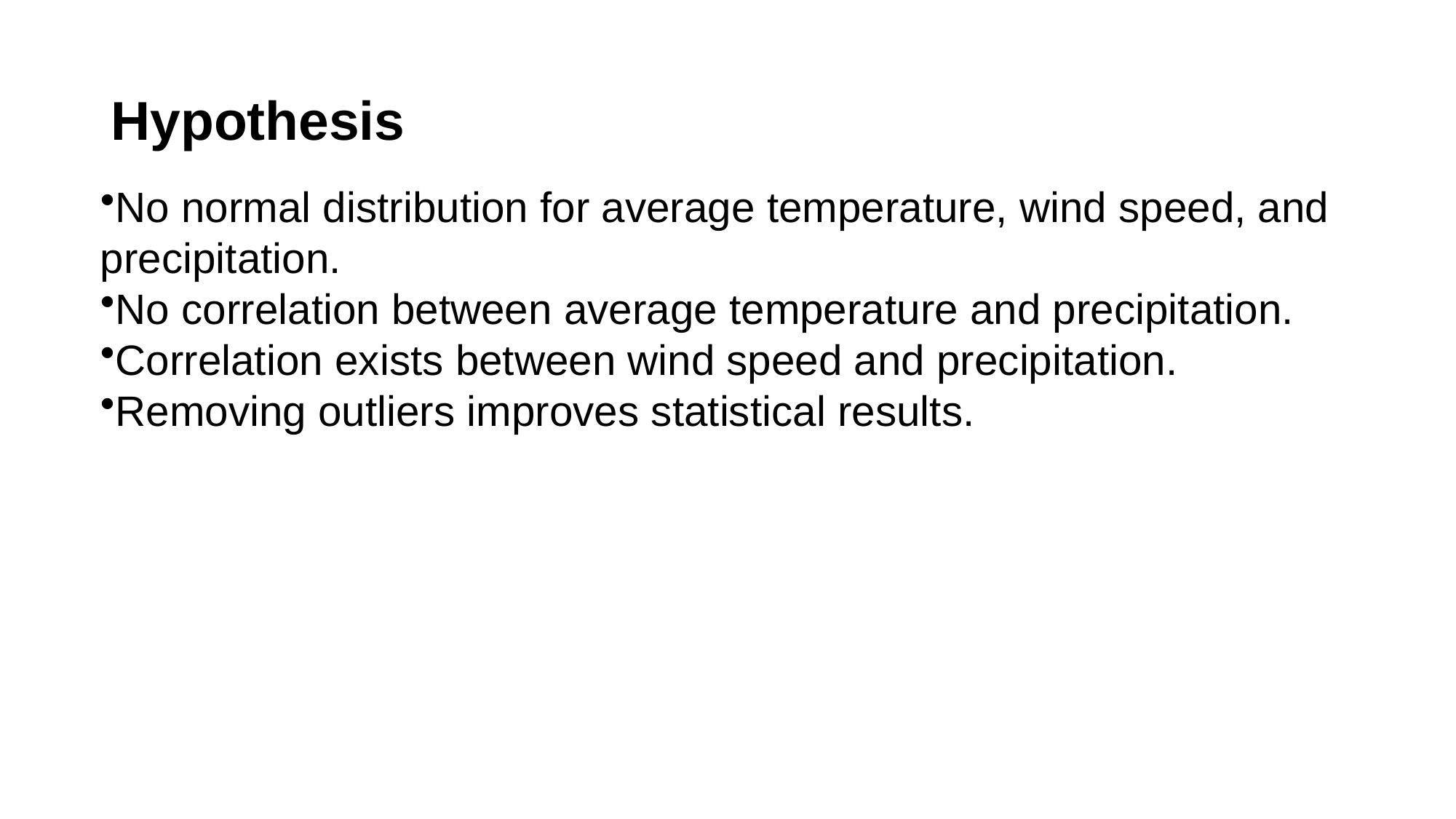

# Hypothesis
No normal distribution for average temperature, wind speed, and precipitation.
No correlation between average temperature and precipitation.
Correlation exists between wind speed and precipitation.
Removing outliers improves statistical results.